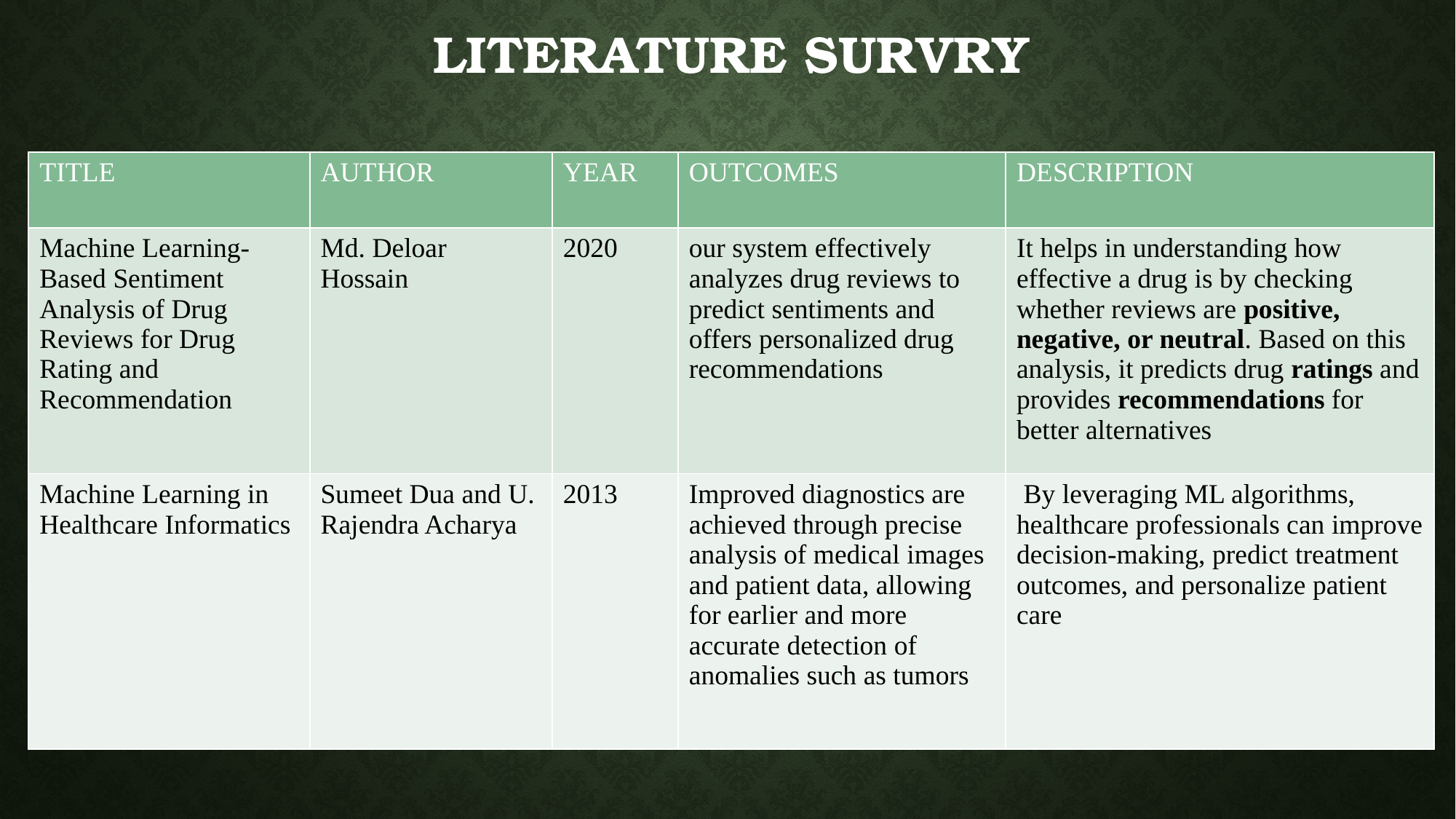

# LITERATURE SURVRY
| TITLE | AUTHOR | YEAR | OUTCOMES | DESCRIPTION |
| --- | --- | --- | --- | --- |
| Machine Learning-Based Sentiment Analysis of Drug Reviews for Drug Rating and Recommendation | Md. Deloar Hossain | 2020 | our system effectively analyzes drug reviews to predict sentiments and offers personalized drug recommendations | It helps in understanding how effective a drug is by checking whether reviews are positive, negative, or neutral. Based on this analysis, it predicts drug ratings and provides recommendations for better alternatives |
| Machine Learning in Healthcare Informatics | Sumeet Dua and U. Rajendra Acharya | 2013 | Improved diagnostics are achieved through precise analysis of medical images and patient data, allowing for earlier and more accurate detection of anomalies such as tumors | By leveraging ML algorithms, healthcare professionals can improve decision-making, predict treatment outcomes, and personalize patient care |